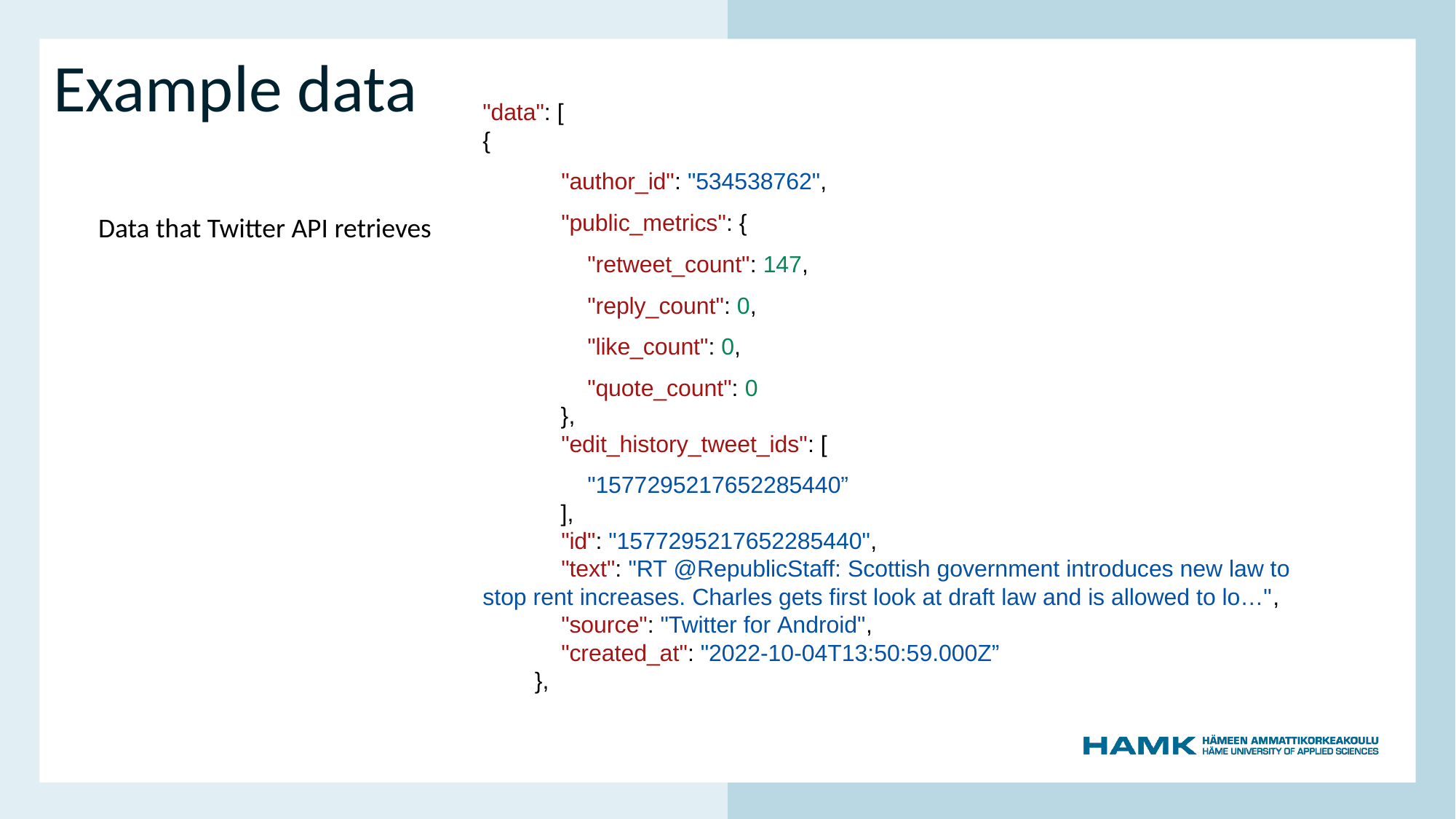

# Example data
"data": [
{
            "author_id": "534538762",
            "public_metrics": {
                "retweet_count": 147,
                "reply_count": 0,
                "like_count": 0,
                "quote_count": 0
            },
            "edit_history_tweet_ids": [
                "1577295217652285440”
            ],
            "id": "1577295217652285440",
            "text": "RT @RepublicStaff: Scottish government introduces new law to stop rent increases. Charles gets first look at draft law and is allowed to lo…",
            "source": "Twitter for Android",
            "created_at": "2022-10-04T13:50:59.000Z”
        },
Data that Twitter API retrieves